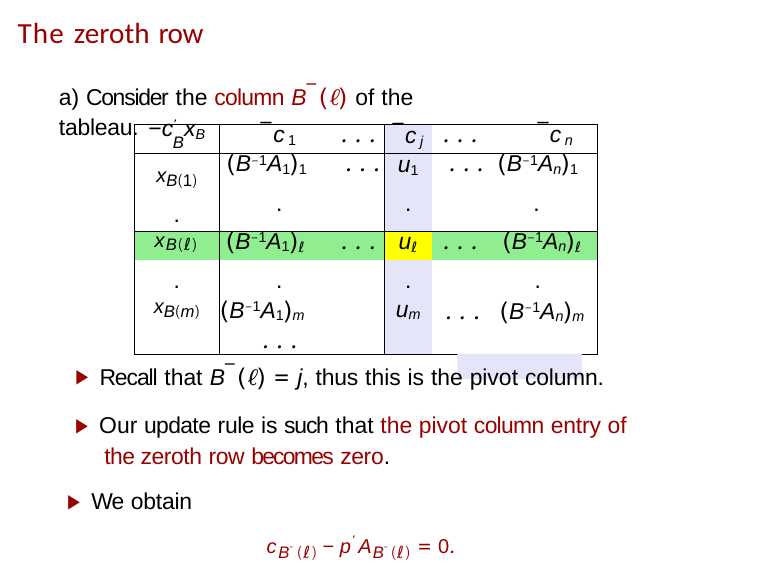

# The zeroth row
a) Consider the column B¯(ℓ) of the tableau.
| −c′ xB B | ¯c1 . . . | ¯cj | . . . ¯cn |
| --- | --- | --- | --- |
| xB(1) . | (B−1A1)1 . . . . | u1 . | . . . (B−1An)1 . |
| xB(ℓ) | (B−1A1)ℓ . . . | uℓ | . . . (B−1An)ℓ |
| . xB(m) | . (B−1A1)m . . . | . um | . . . . (B−1An)m |
▶ Recall that B¯(ℓ) = j, thus this is the pivot column.
▶ Our update rule is such that the pivot column entry of the zeroth row becomes zero.
▶ We obtain
cB¯(ℓ) − p′AB¯(ℓ) = 0.